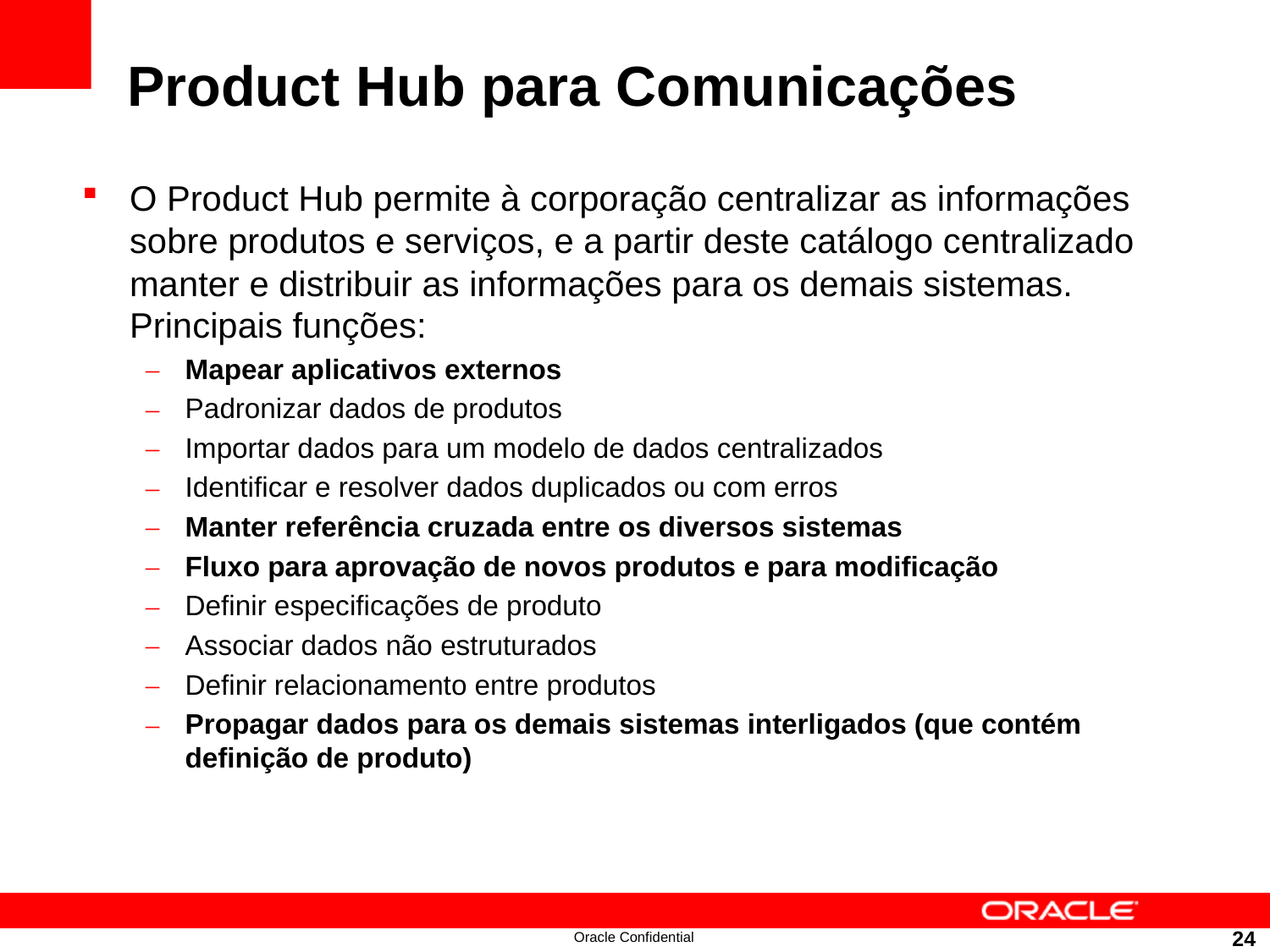

# Product Hub para Comunicações
O Product Hub permite à corporação centralizar as informações sobre produtos e serviços, e a partir deste catálogo centralizado manter e distribuir as informações para os demais sistemas. Principais funções:
Mapear aplicativos externos
Padronizar dados de produtos
Importar dados para um modelo de dados centralizados
Identificar e resolver dados duplicados ou com erros
Manter referência cruzada entre os diversos sistemas
Fluxo para aprovação de novos produtos e para modificação
Definir especificações de produto
Associar dados não estruturados
Definir relacionamento entre produtos
Propagar dados para os demais sistemas interligados (que contém definição de produto)
24